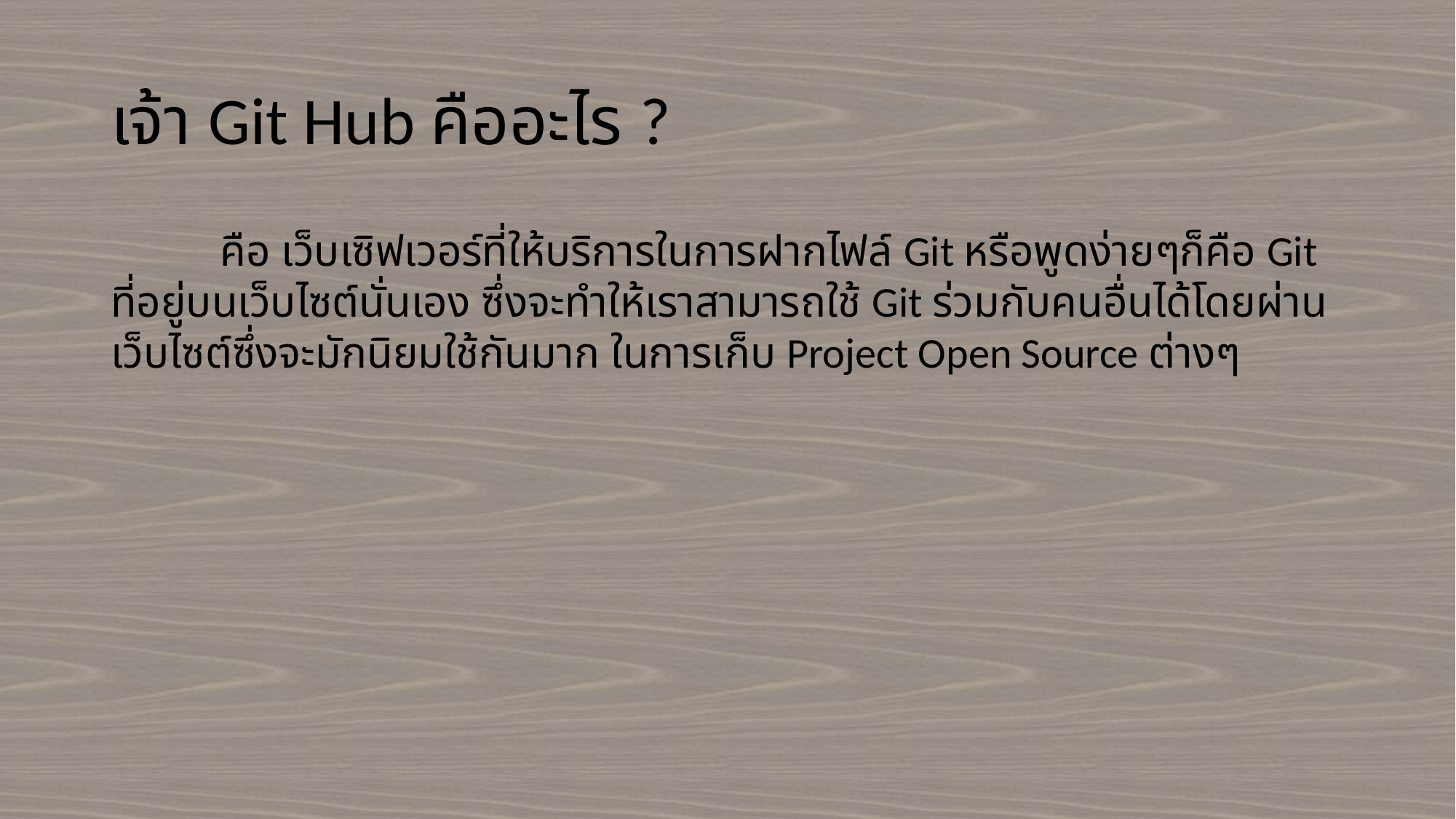

# เจ้า Git Hub คืออะไร ?
	คือ เว็บเซิฟเวอร์ที่ให้บริการในการฝากไฟล์ Git หรือพูดง่ายๆก็คือ Git ที่อยู่บนเว็บไซต์นั่นเอง ซึ่งจะทำให้เราสามารถใช้ Git ร่วมกับคนอื่นได้โดยผ่านเว็บไซต์ซึ่งจะมักนิยมใช้กันมาก ในการเก็บ Project Open Source ต่างๆ